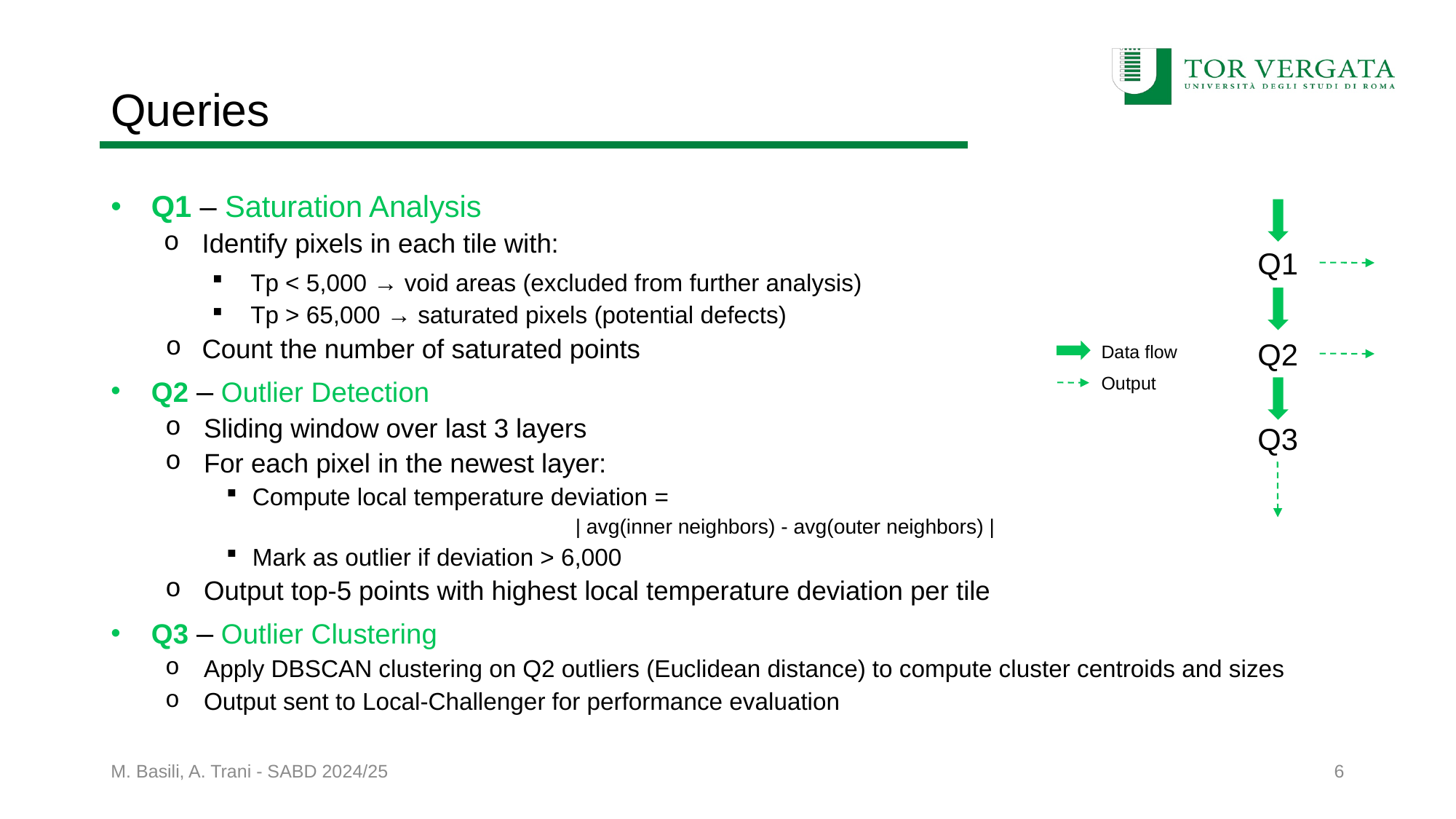

# Queries
Q1 – Saturation Analysis
Identify pixels in each tile with:
Tp < 5,000 → void areas (excluded from further analysis)
Tp > 65,000 → saturated pixels (potential defects)
Count the number of saturated points
Q2 – Outlier Detection
Sliding window over last 3 layers
For each pixel in the newest layer:
Compute local temperature deviation =
| avg(inner neighbors) - avg(outer neighbors) |
Mark as outlier if deviation > 6,000
Output top-5 points with highest local temperature deviation per tile
Q3 – Outlier Clustering
Apply DBSCAN clustering on Q2 outliers (Euclidean distance) to compute cluster centroids and sizes
Output sent to Local-Challenger for performance evaluation

Q1

Q2

Data flow
Output

Q3
M. Basili, A. Trani - SABD 2024/25
6